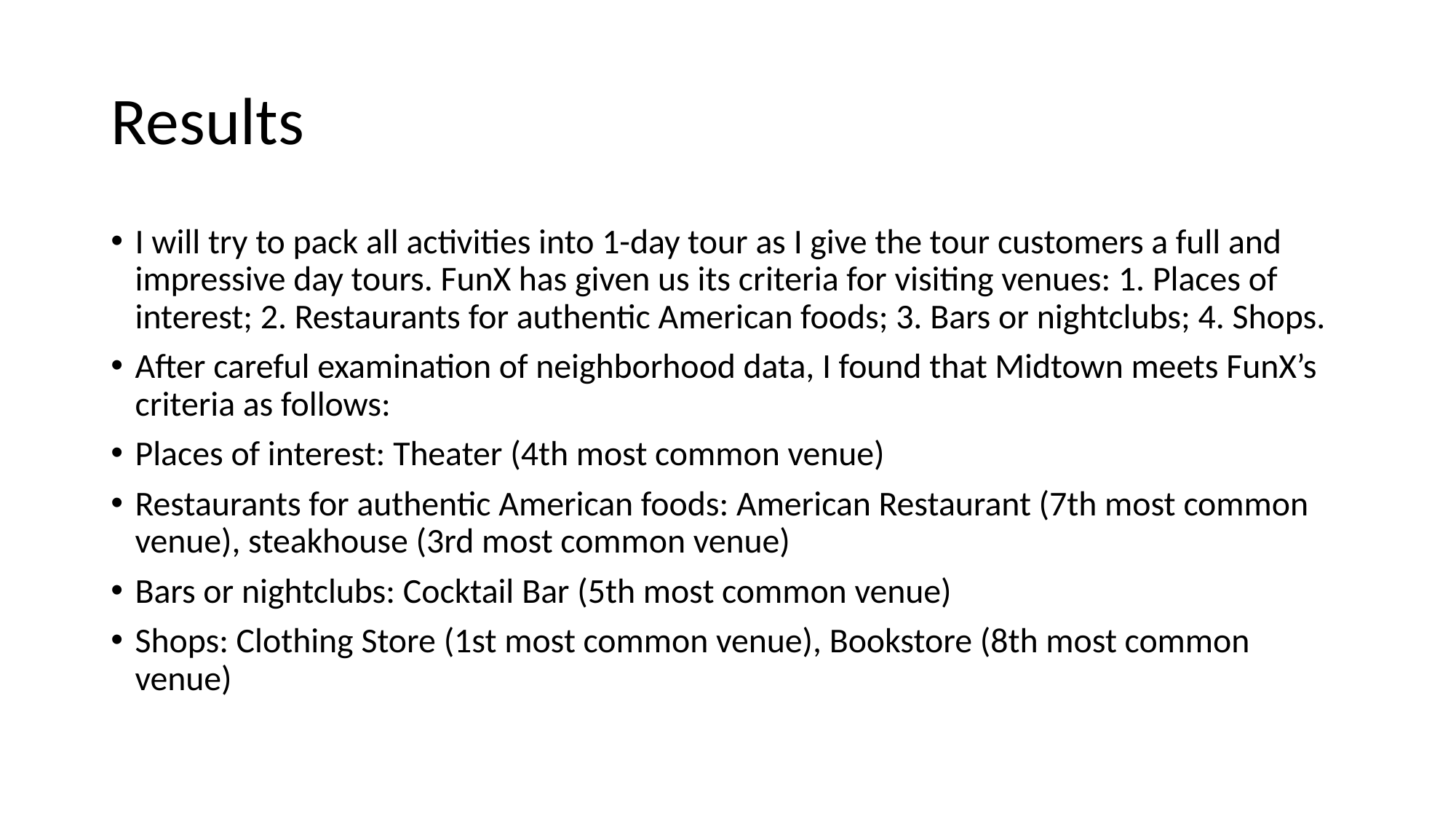

# Results
I will try to pack all activities into 1-day tour as I give the tour customers a full and impressive day tours. FunX has given us its criteria for visiting venues: 1. Places of interest; 2. Restaurants for authentic American foods; 3. Bars or nightclubs; 4. Shops.
After careful examination of neighborhood data, I found that Midtown meets FunX’s criteria as follows:
Places of interest: Theater (4th most common venue)
Restaurants for authentic American foods: American Restaurant (7th most common venue), steakhouse (3rd most common venue)
Bars or nightclubs: Cocktail Bar (5th most common venue)
Shops: Clothing Store (1st most common venue), Bookstore (8th most common venue)